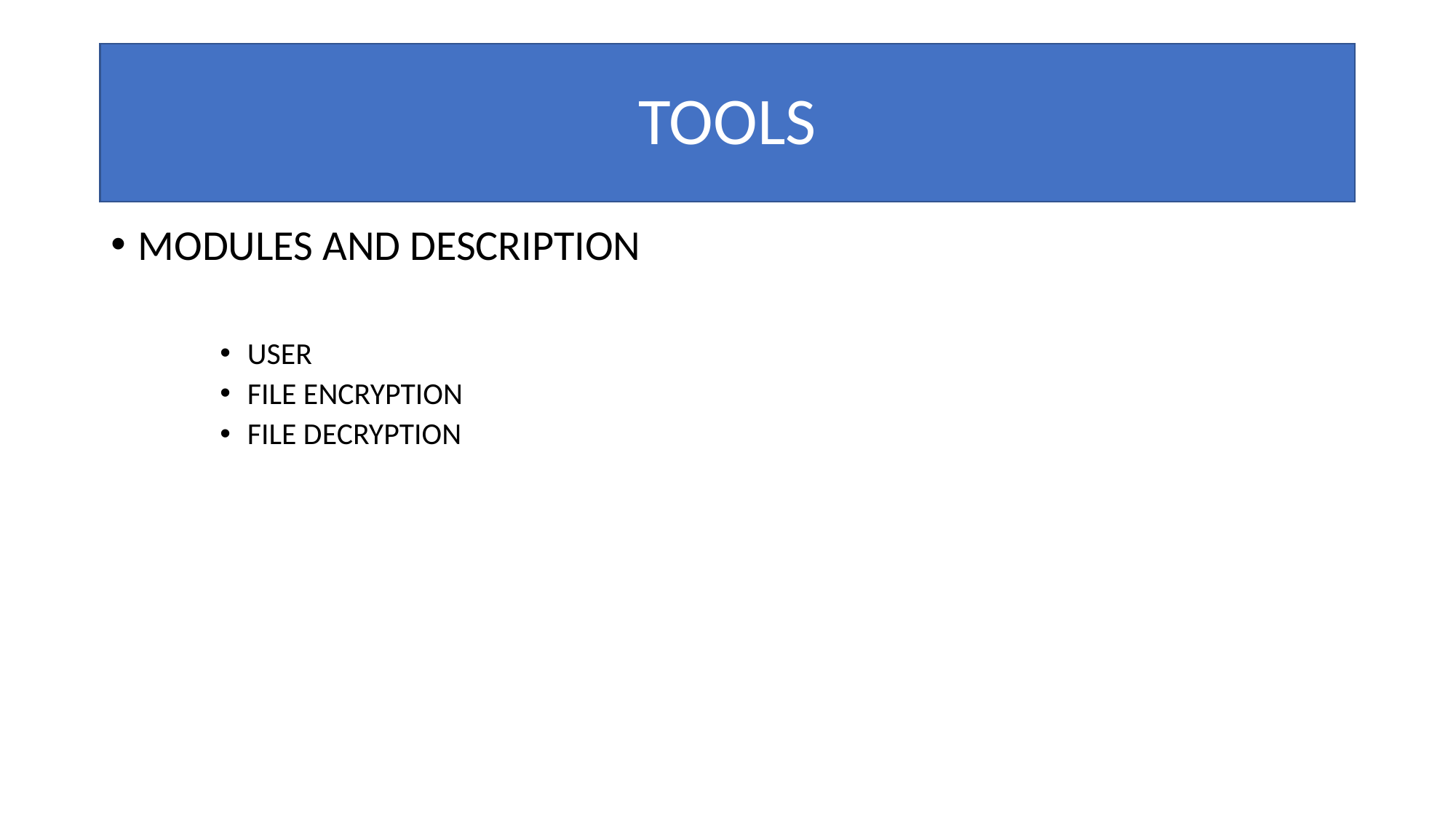

# TOOLS
MODULES AND DESCRIPTION

USER
FILE ENCRYPTION
FILE DECRYPTION